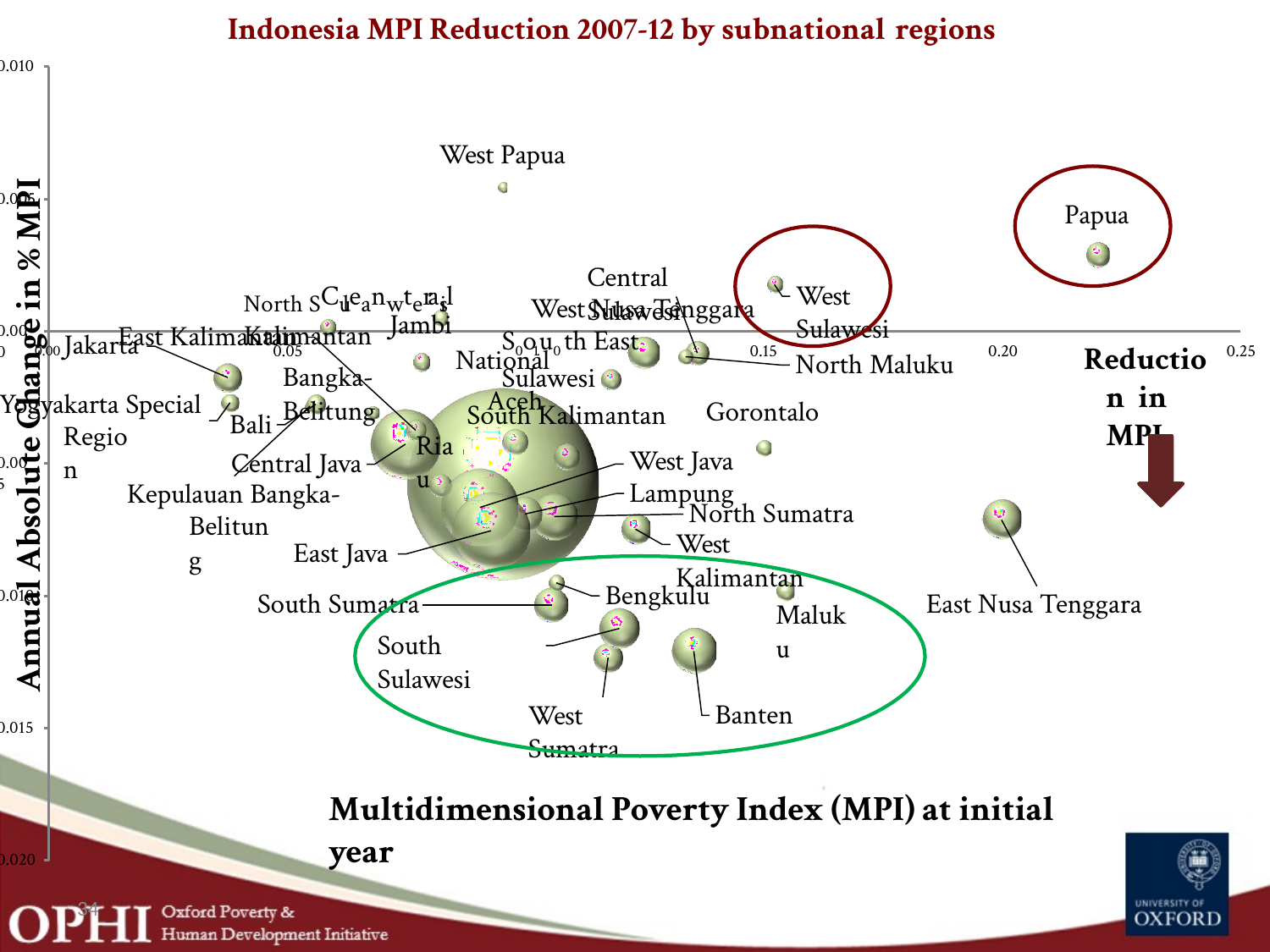

# Indonesia MPI Reduction 2007-12 by subnational regions
0.010

West Papua
Annual Absolute Change in % MPI

0.005
Papua

Central Sulawesi
North SCuleanwterasil Kalimantan
West Sulawesi

West Nusa Tenggara

Jambi

East Kalimantan
0.000

S0o.1u0 th East Sulawesi
0.00 Jakarta

Reduction  in MPI

0.05
0.15
0.20
0.25
National

North Maluku

Bangka-Belitung

Aceh
Yogyakarta Special

Gorontalo

South Kalimantan

Bali

Region

Riau

West Java
Lampung
Central Java

0.005

Kepulauan Bangka-

North Sumatra

Belitung

West Kalimantan

East Java

Bengkulu
0.010

South Sumatra
East Nusa Tenggara

Maluku

South Sulawesi

Banten
West Sumatra
0.015

Multidimensional Poverty Index (MPI) at initial year
0.020

34